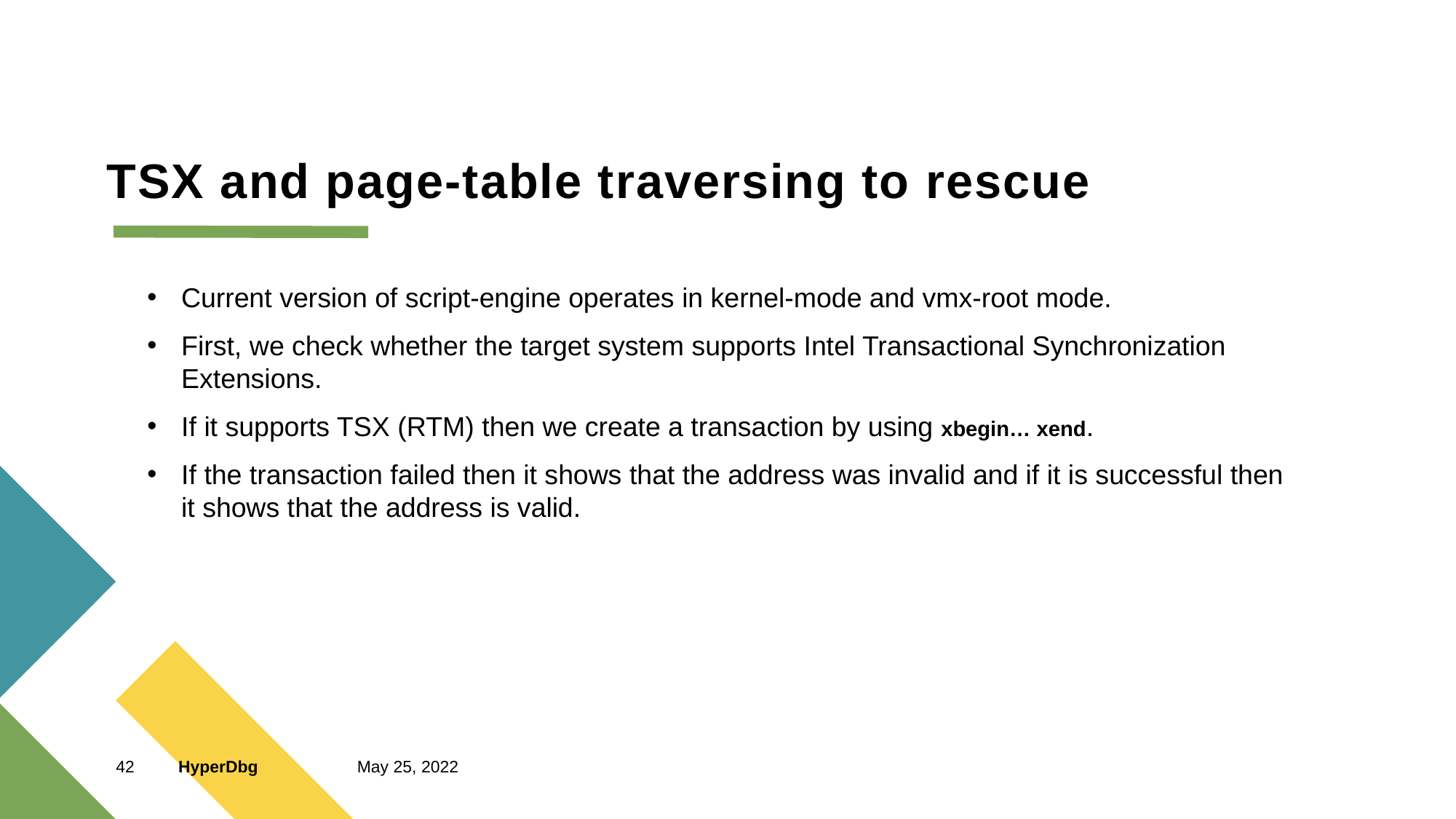

# TSX and page-table traversing to rescue
Current version of script-engine operates in kernel-mode and vmx-root mode.
First, we check whether the target system supports Intel Transactional Synchronization Extensions.
If it supports TSX (RTM) then we create a transaction by using xbegin… xend.
If the transaction failed then it shows that the address was invalid and if it is successful then it shows that the address is valid.
42
HyperDbg
May 25, 2022